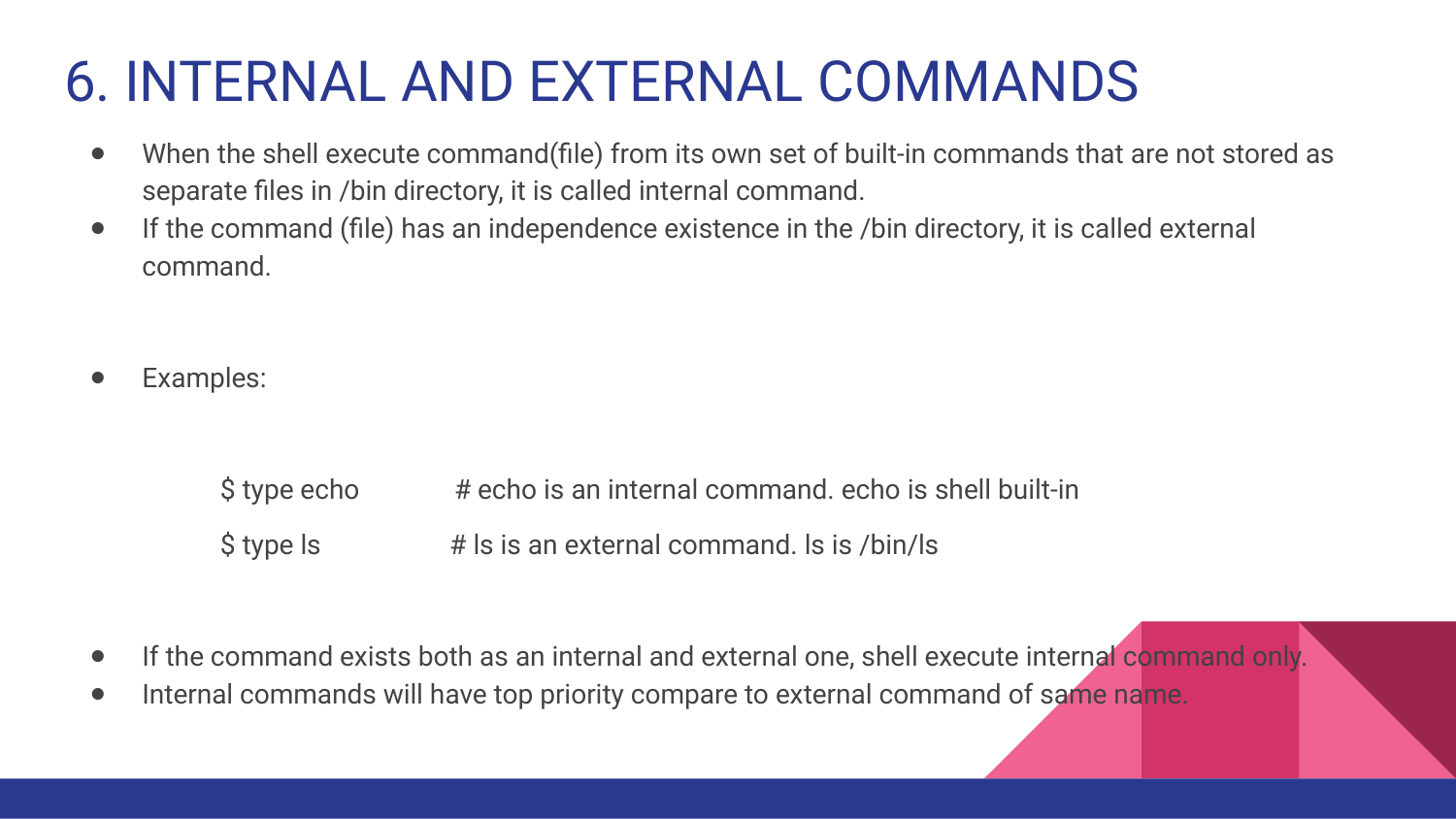

# 6. INTERNAL AND EXTERNAL COMMANDS
When the shell execute command(file) from its own set of built-in commands that are not stored as separate files in /bin directory, it is called internal command.
If the command (file) has an independence existence in the /bin directory, it is called external command.

Examples:

$ type echo              # echo is an internal command. echo is shell built-in
$ type ls                   # ls is an external command. ls is /bin/ls

If the command exists both as an internal and external one, shell execute internal command only.
Internal commands will have top priority compare to external command of same name.